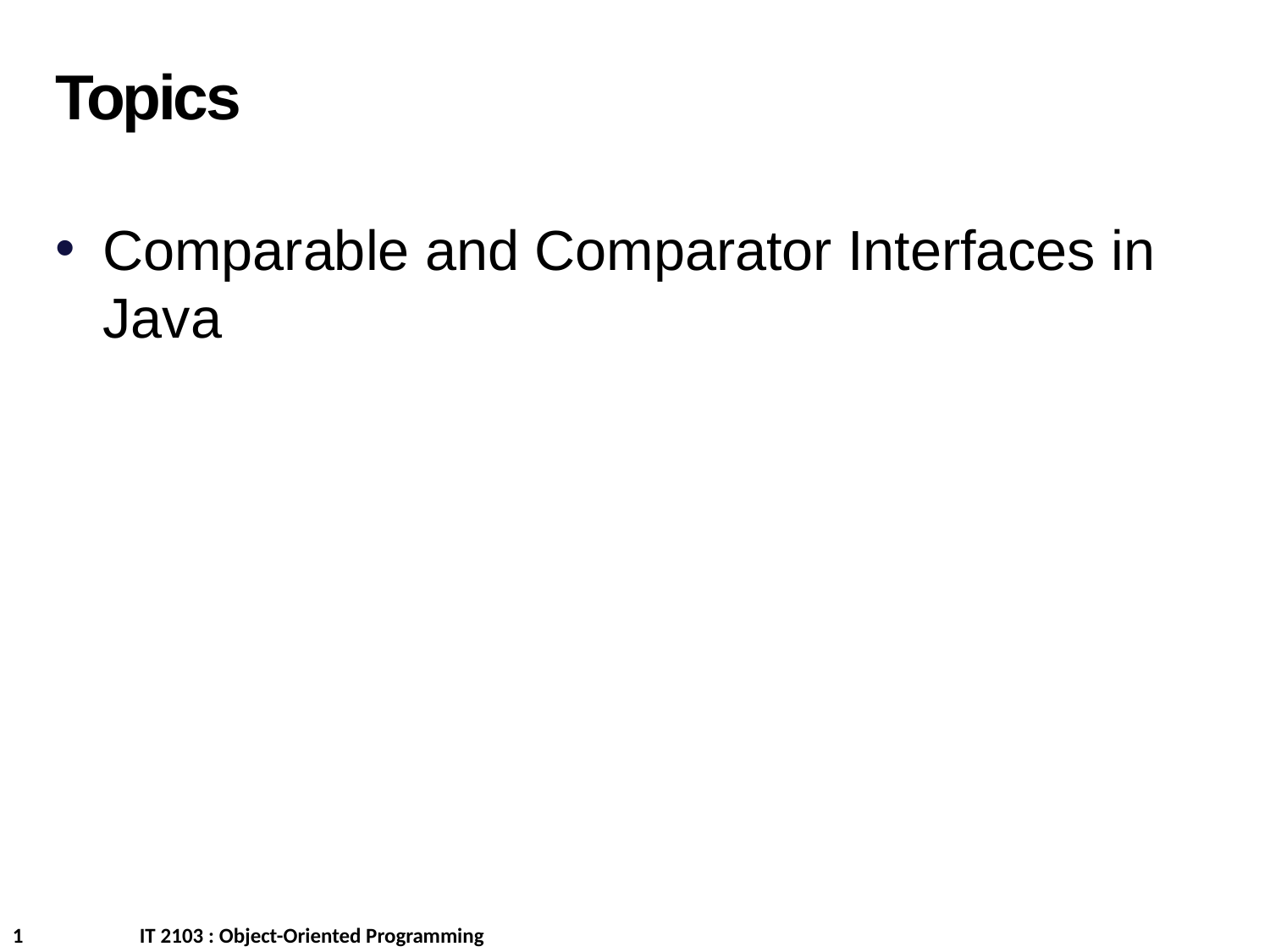

Topics
Comparable and Comparator Interfaces in Java